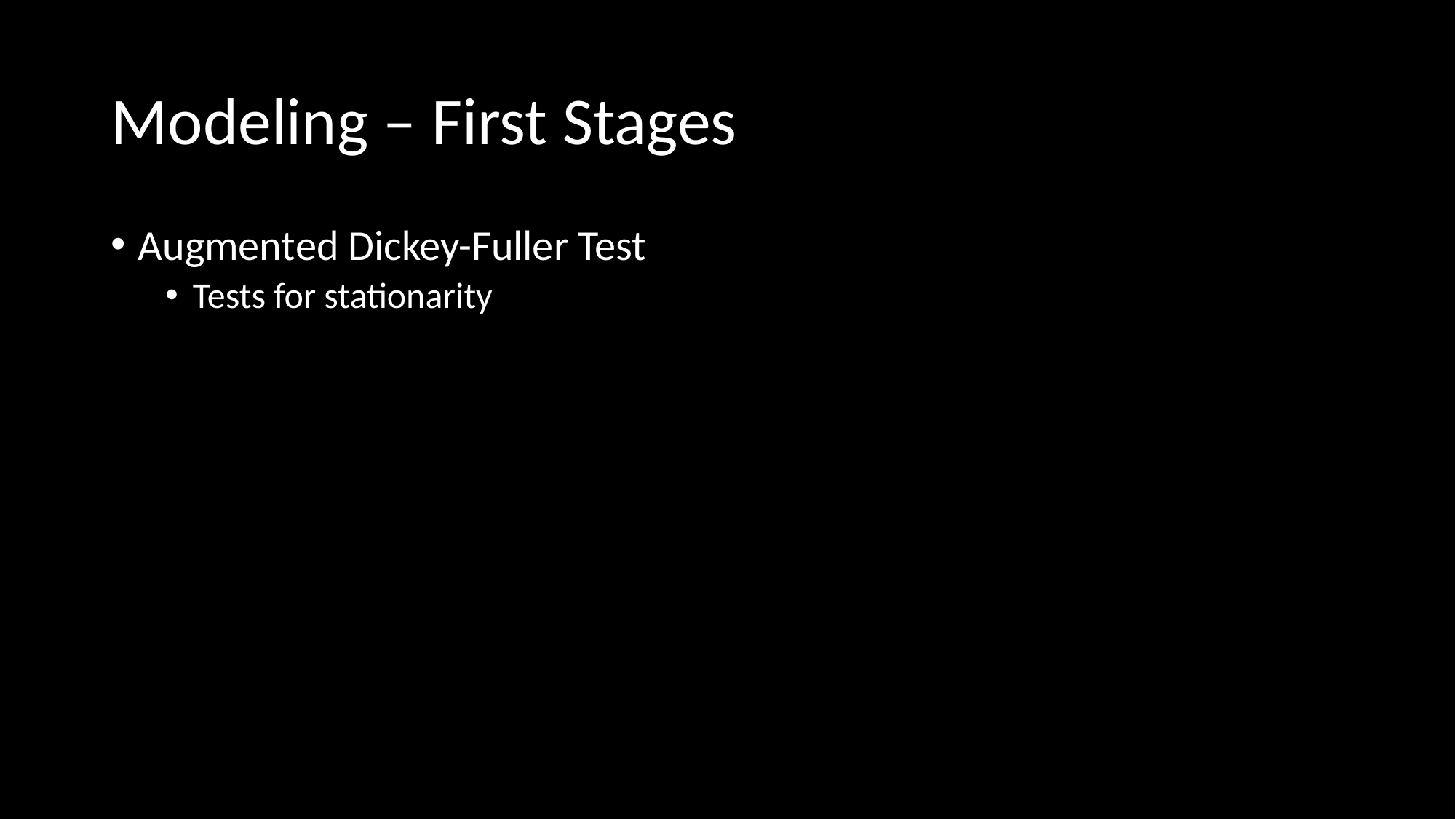

# Modeling – First Stages
Augmented Dickey-Fuller Test
Tests for stationarity